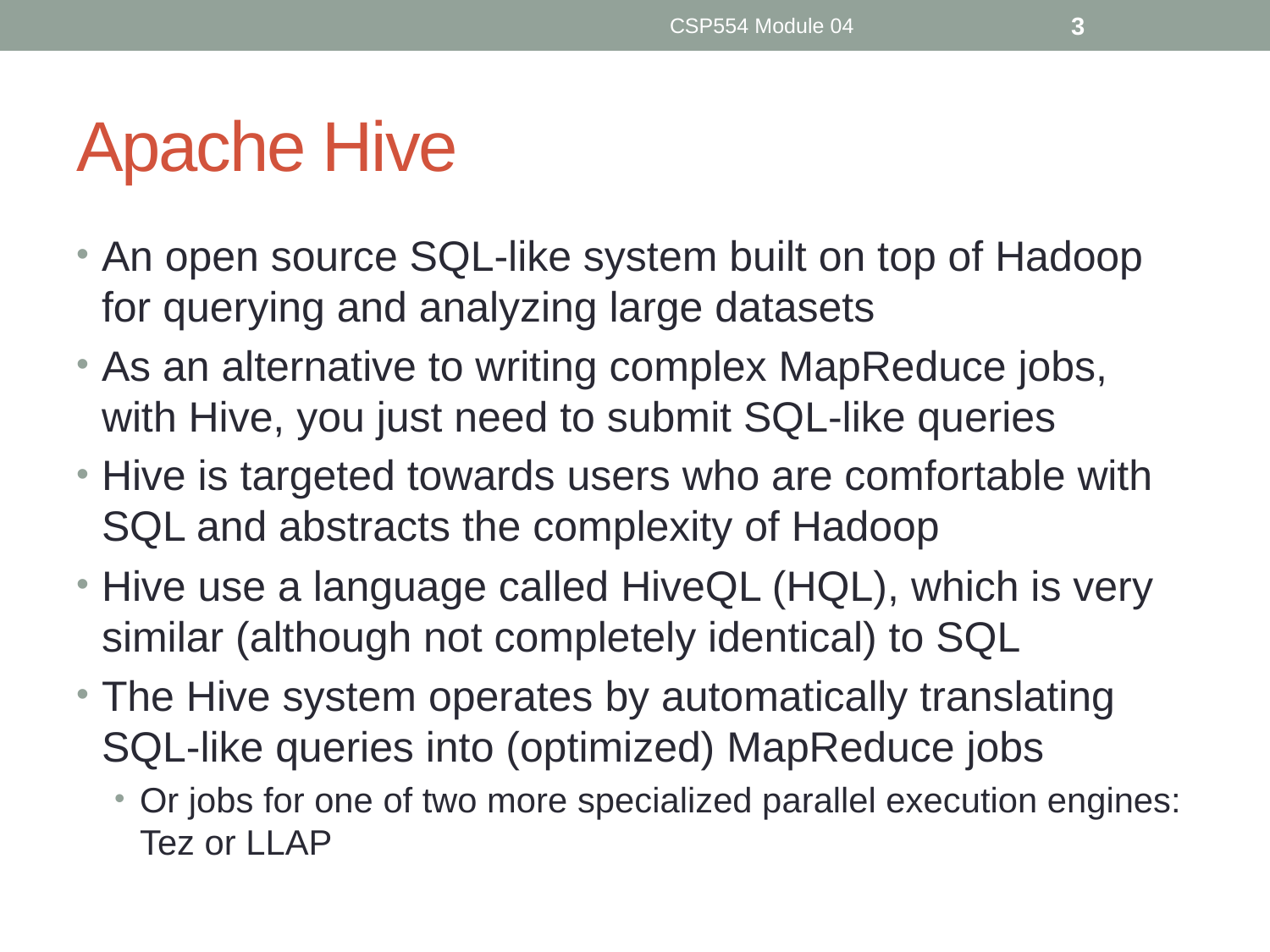

CSP554 Module 04
3
# Apache Hive
An open source SQL-like system built on top of Hadoop for querying and analyzing large datasets
As an alternative to writing complex MapReduce jobs, with Hive, you just need to submit SQL-like queries
Hive is targeted towards users who are comfortable with SQL and abstracts the complexity of Hadoop
Hive use a language called HiveQL (HQL), which is very similar (although not completely identical) to SQL
The Hive system operates by automatically translating SQL-like queries into (optimized) MapReduce jobs
Or jobs for one of two more specialized parallel execution engines: Tez or LLAP